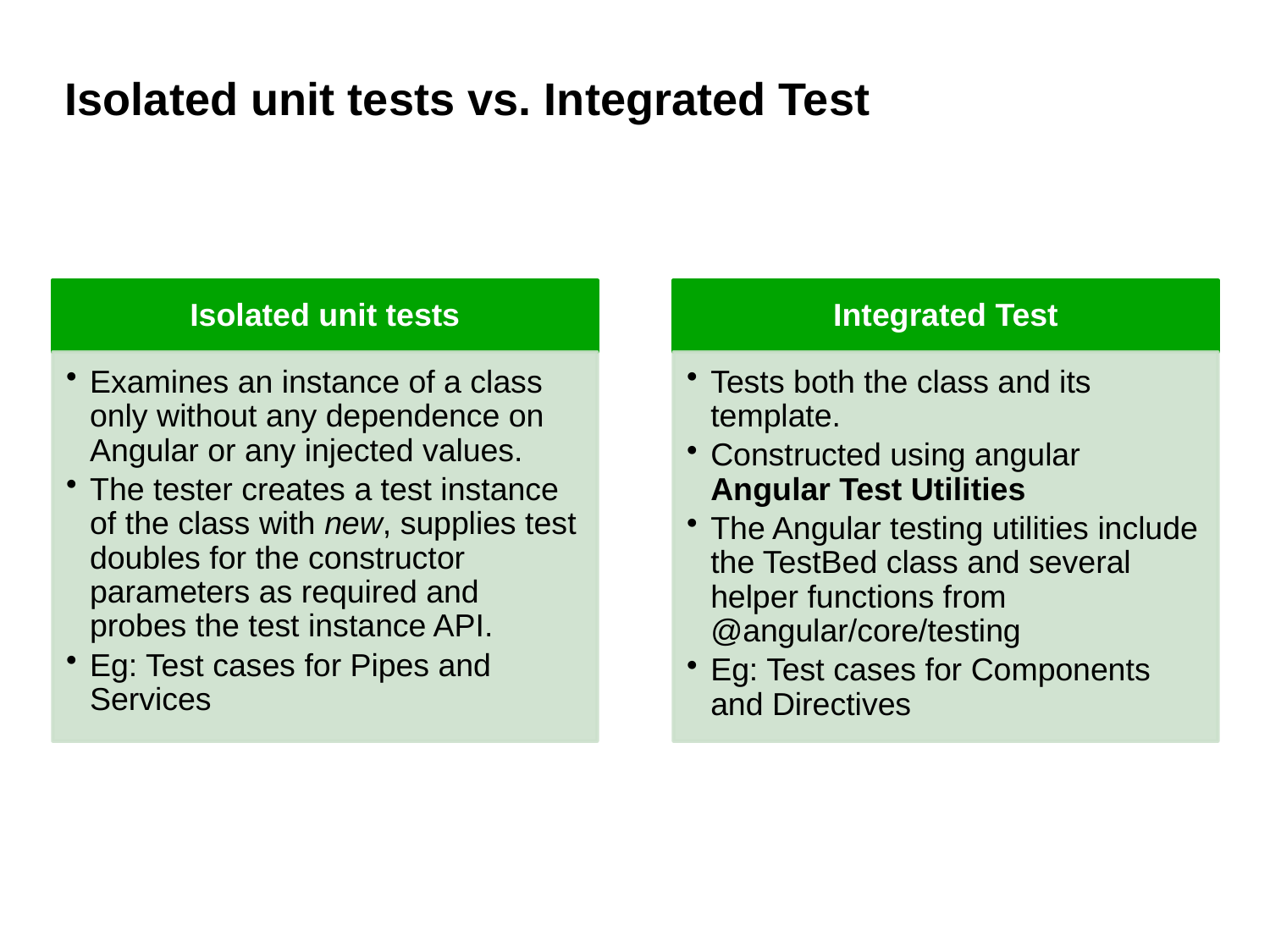

# Isolated unit tests vs. Integrated Test
Isolated unit tests
Examines an instance of a class only without any dependence on Angular or any injected values.
The tester creates a test instance of the class with new, supplies test doubles for the constructor parameters as required and probes the test instance API.
Eg: Test cases for Pipes and Services
Integrated Test
Tests both the class and its template.
Constructed using angular Angular Test Utilities
The Angular testing utilities include the TestBed class and several helper functions from @angular/core/testing
Eg: Test cases for Components and Directives